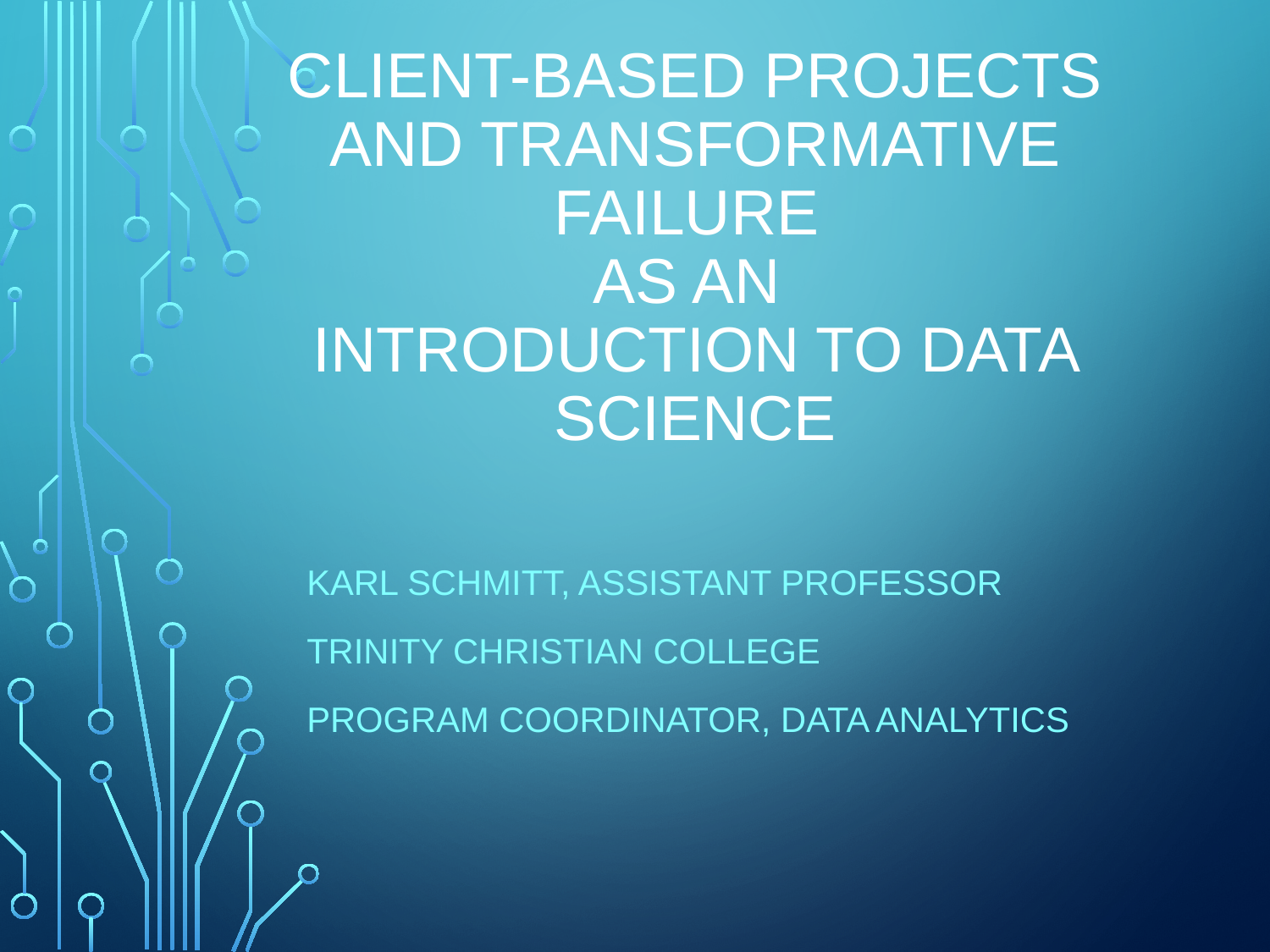

# Client-Based Projects and Transformative Failure As an Introduction to Data Science
Karl Schmitt, Assistant Professor
Trinity Christian College
Program Coordinator, Data Analytics